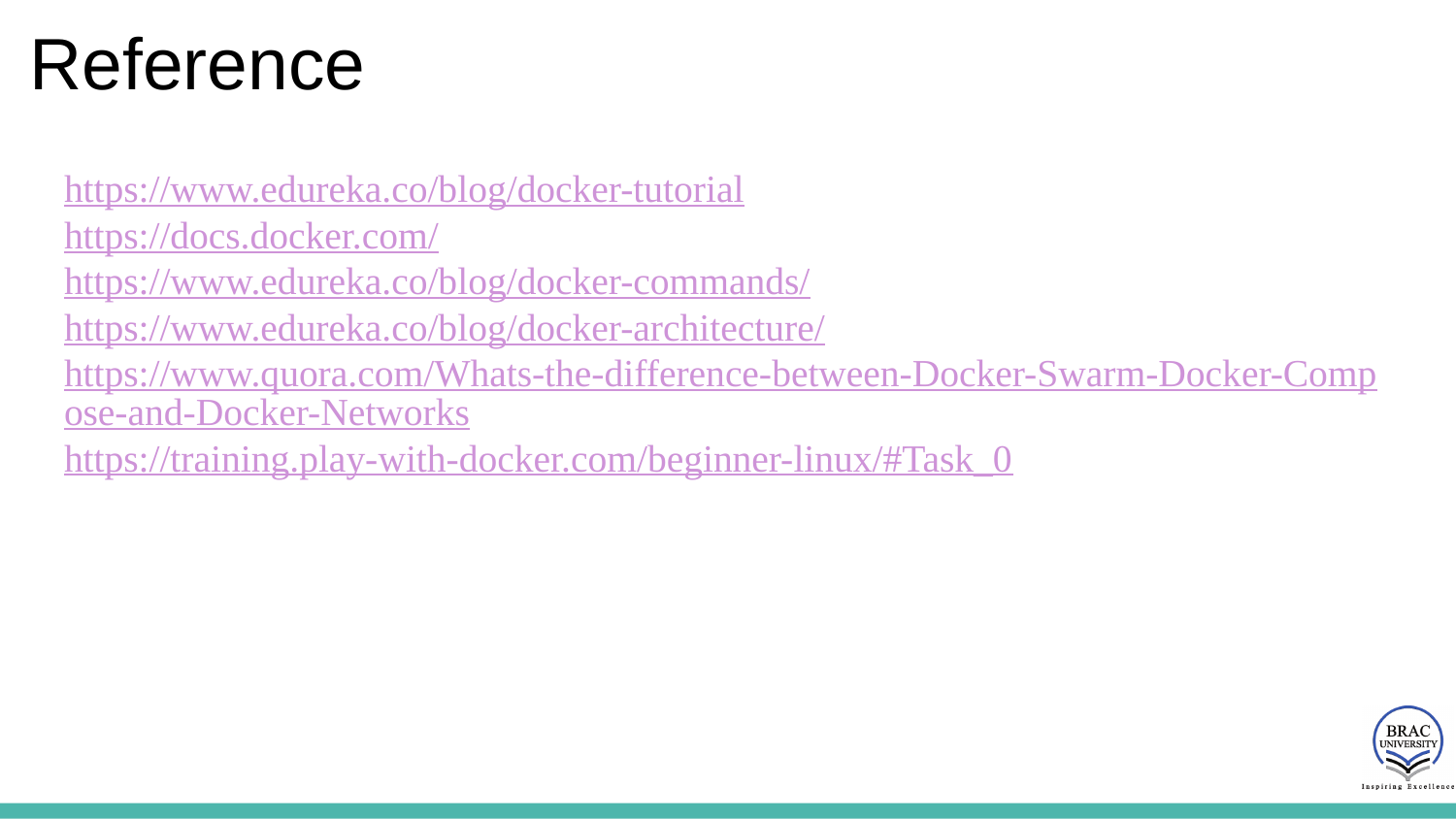

# Reference
https://www.edureka.co/blog/docker-tutorial
https://docs.docker.com/
https://www.edureka.co/blog/docker-commands/
https://www.edureka.co/blog/docker-architecture/
https://www.quora.com/Whats-the-difference-between-Docker-Swarm-Docker-Compose-and-Docker-Networks
https://training.play-with-docker.com/beginner-linux/#Task_0